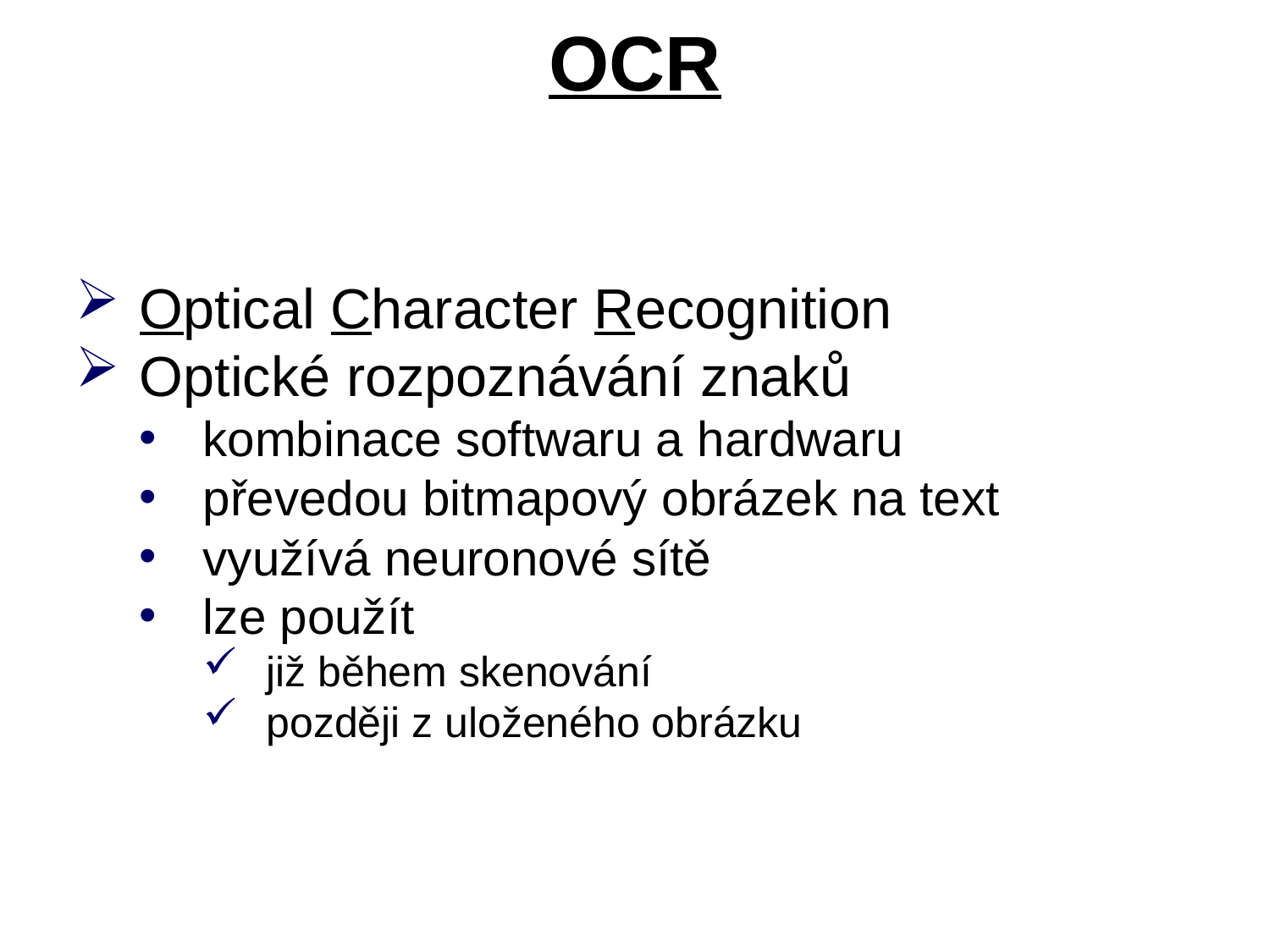

# OCR
Optical Character Recognition
Optické rozpoznávání znaků
kombinace softwaru a hardwaru
převedou bitmapový obrázek na text
využívá neuronové sítě
lze použít
již během skenování
později z uloženého obrázku